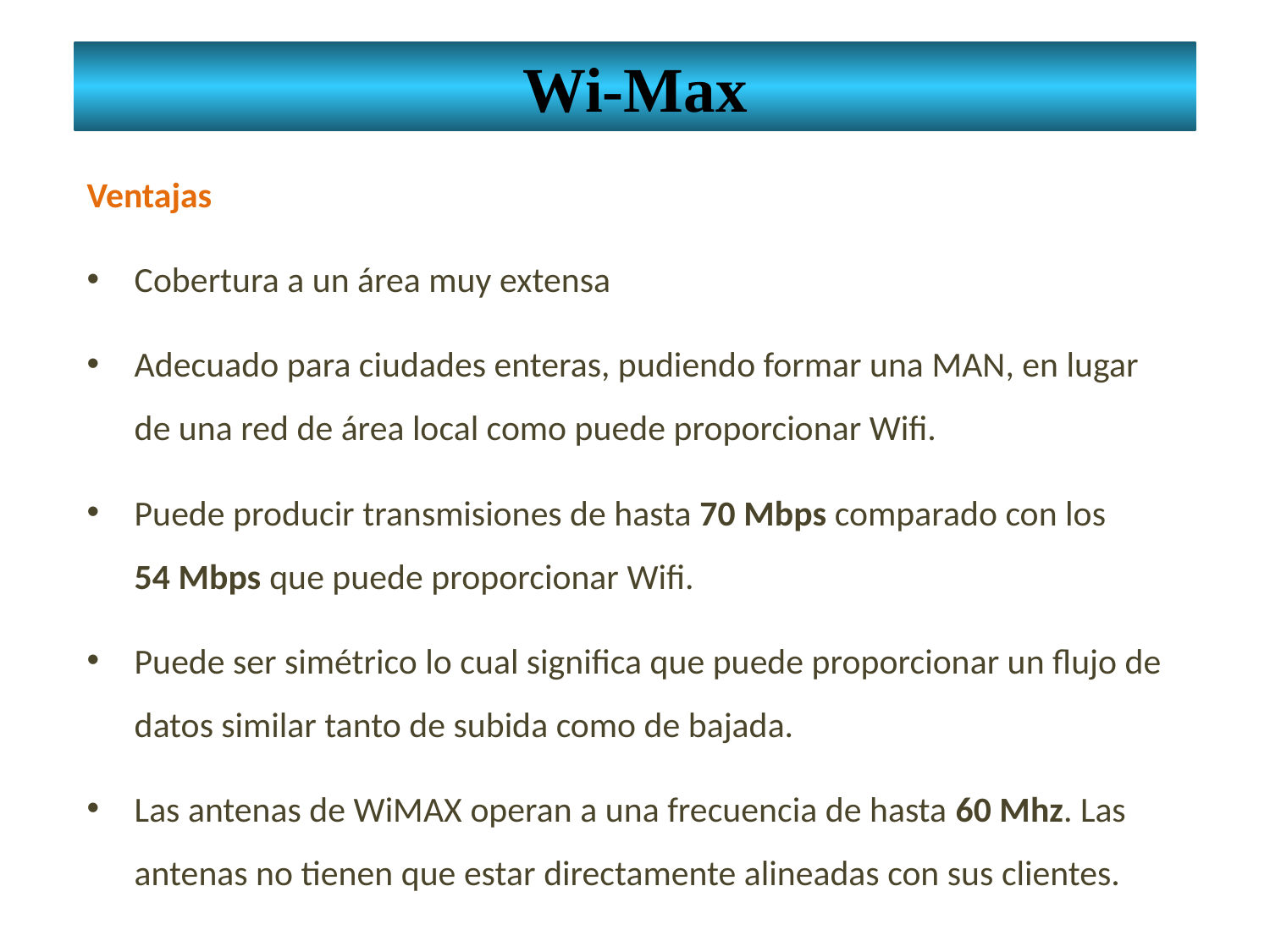

Wi-Max
Ventajas
Cobertura a un área muy extensa
Adecuado para ciudades enteras, pudiendo formar una MAN, en lugar de una red de área local como puede proporcionar Wifi.
Puede producir transmisiones de hasta 70 Mbps comparado con los      54 Mbps que puede proporcionar Wifi.
Puede ser simétrico lo cual significa que puede proporcionar un flujo de datos similar tanto de subida como de bajada.
Las antenas de WiMAX operan a una frecuencia de hasta 60 Mhz. Las antenas no tienen que estar directamente alineadas con sus clientes.